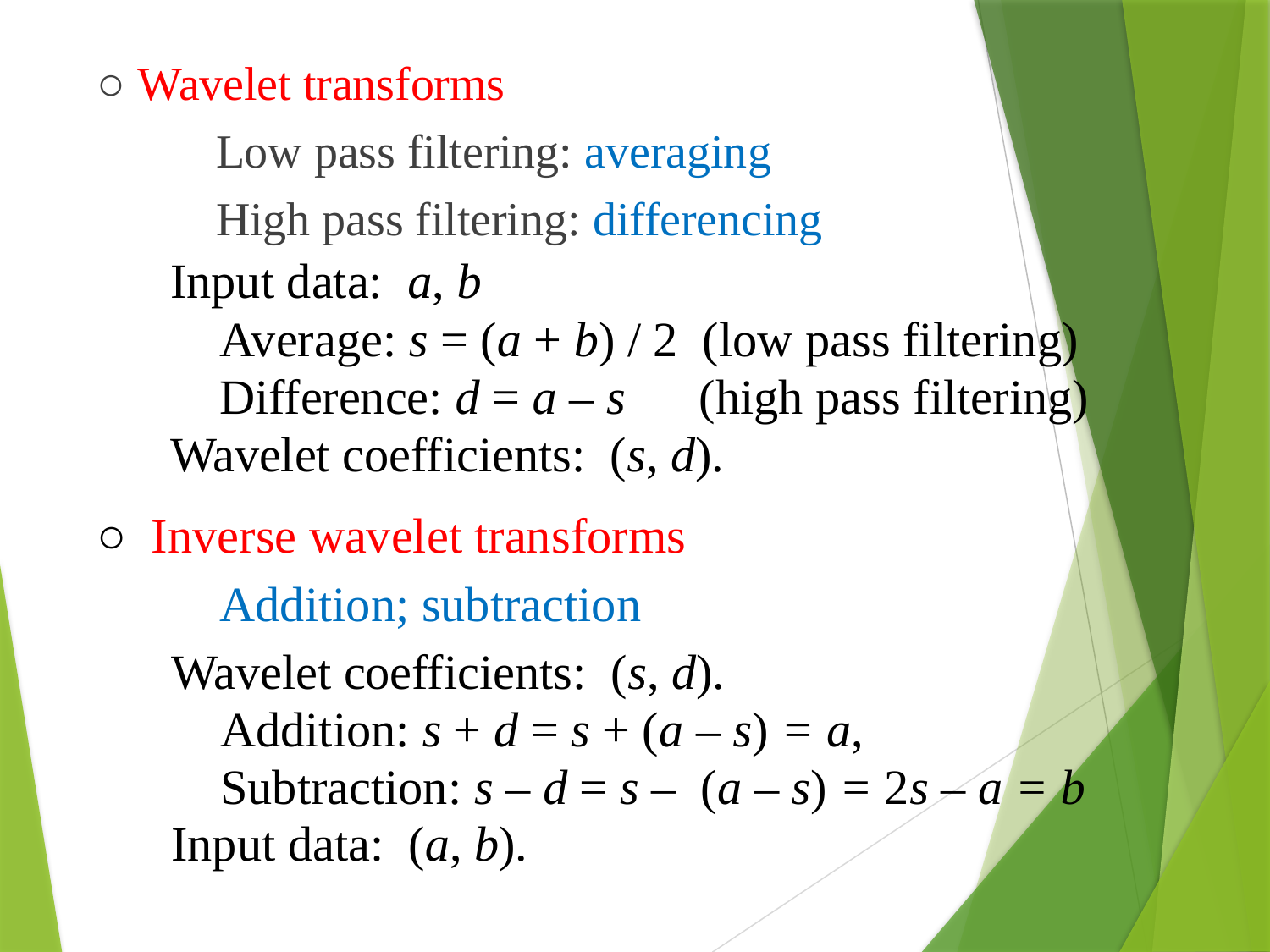

○ Wavelet transforms
          Low pass filtering: averaging
          High pass filtering: differencing
Input data:  a, b
    Average: s = (a + b) / 2  (low pass filtering)
    Difference: d = a – s      (high pass filtering)
Wavelet coefficients:  (s, d).

○  Inverse wavelet transforms
          Addition; subtraction
Wavelet coefficients:  (s, d).
    Addition: s + d = s + (a – s) = a,
    Subtraction: s – d = s –  (a – s) = 2s – a = b
Input data:  (a, b).